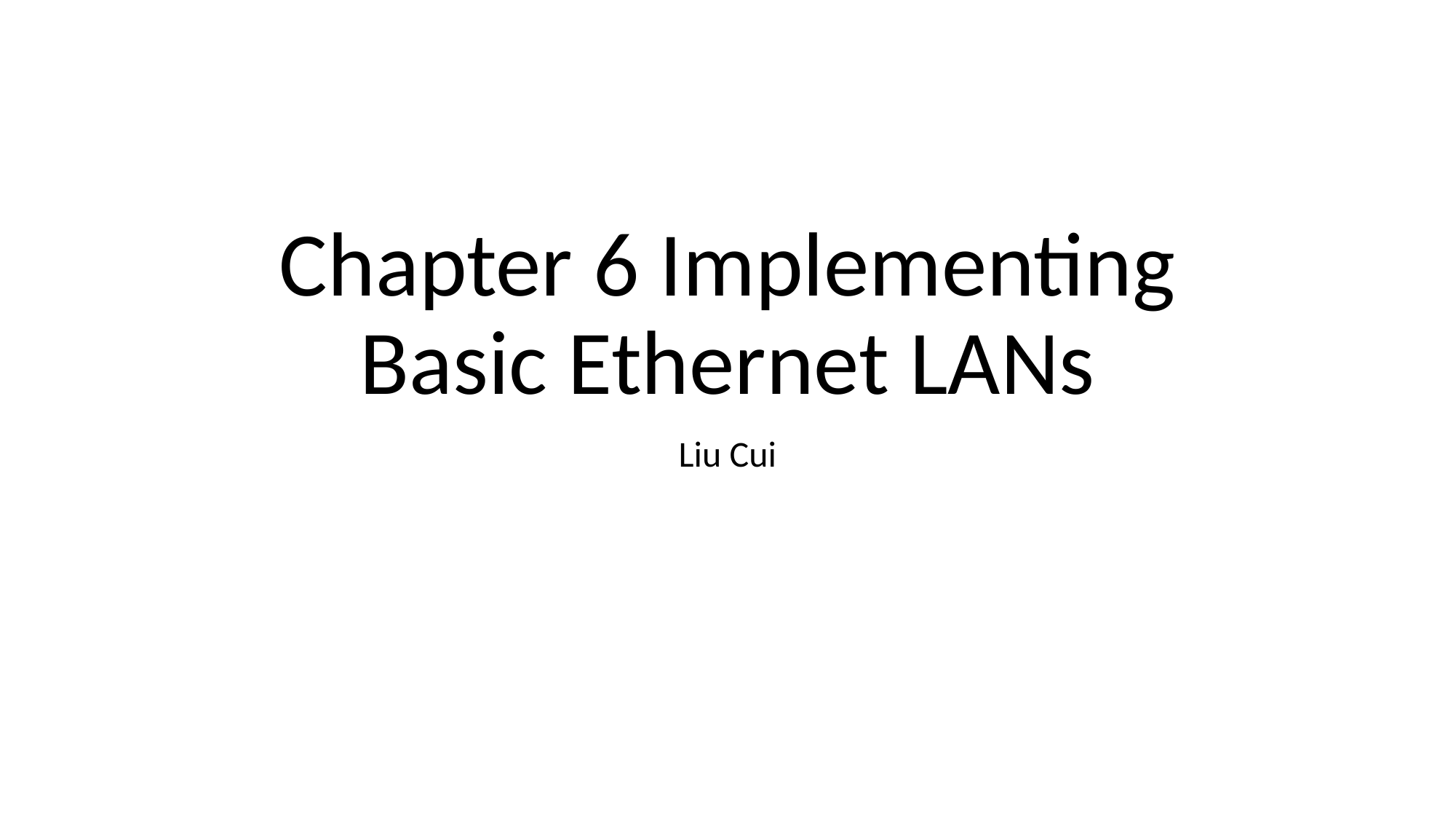

# Chapter 6 Implementing Basic Ethernet LANs
Liu Cui